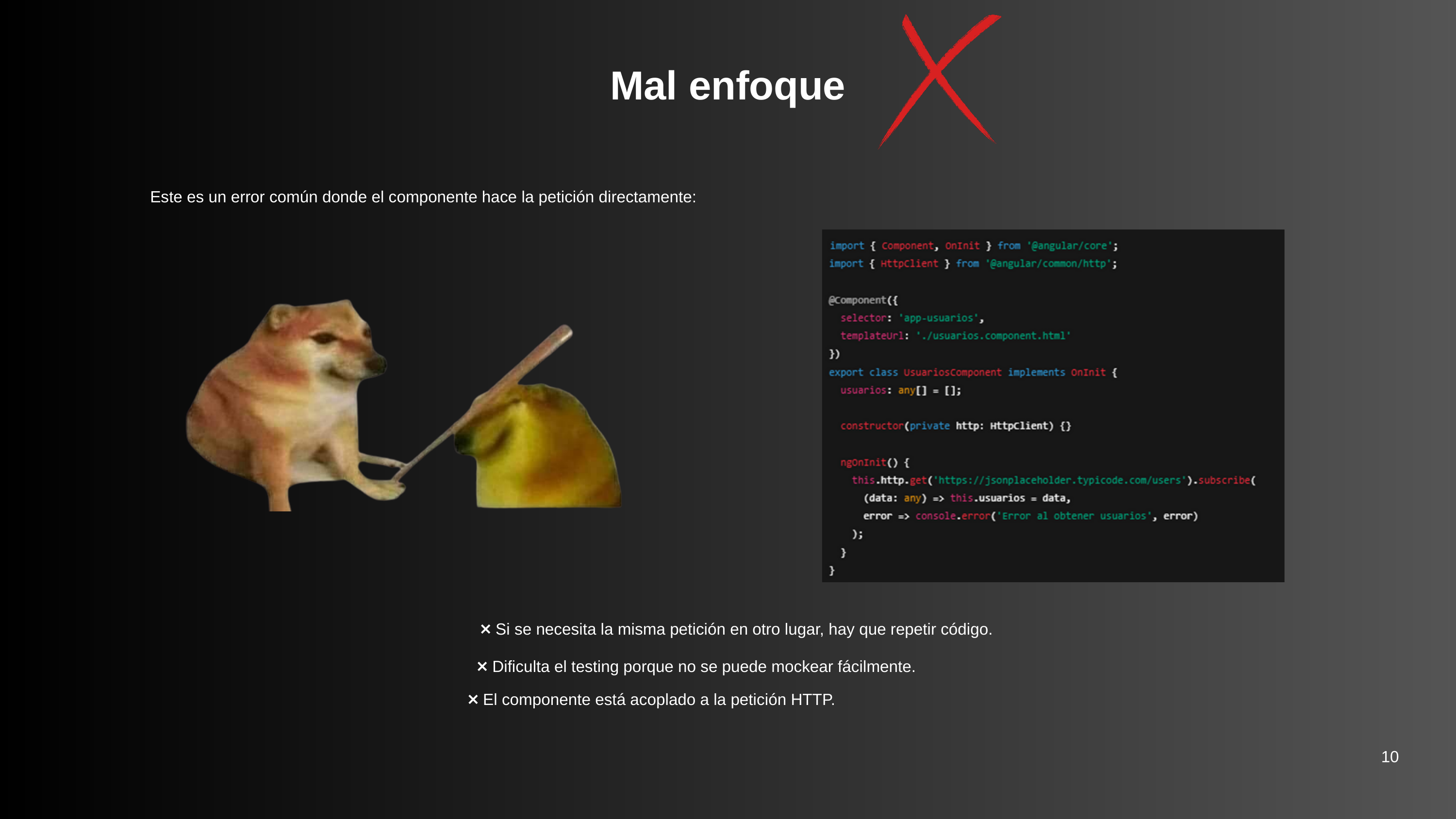

Mal enfoque
Este es un error común donde el componente hace la petición directamente:

 ❌ Si se necesita la misma petición en otro lugar, hay que repetir código.
 ❌ Dificulta el testing porque no se puede mockear fácilmente.
❌ El componente está acoplado a la petición HTTP.
10